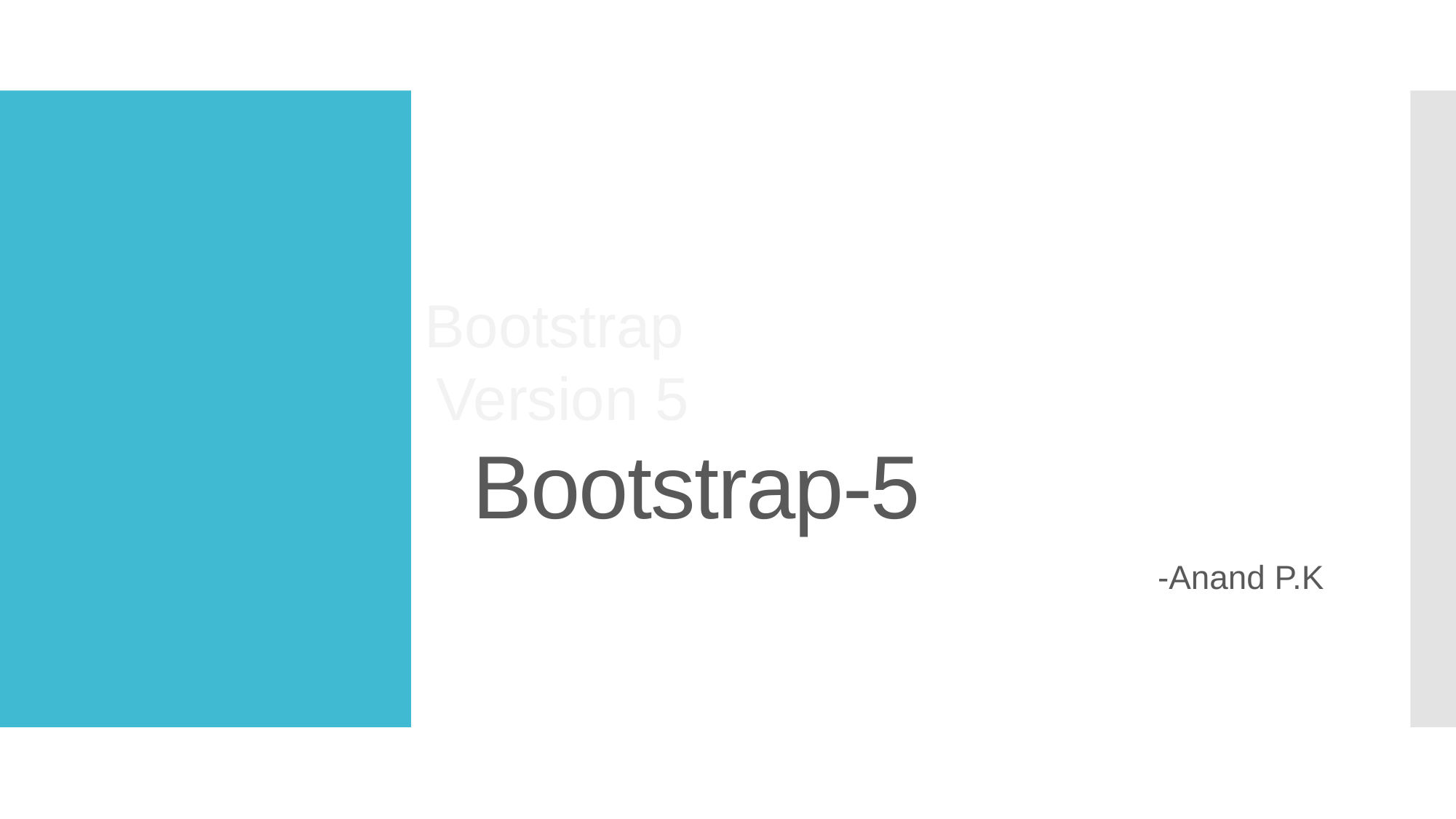

# Bootstrap-5

Bootstrap
Version 5

-Anand P.K